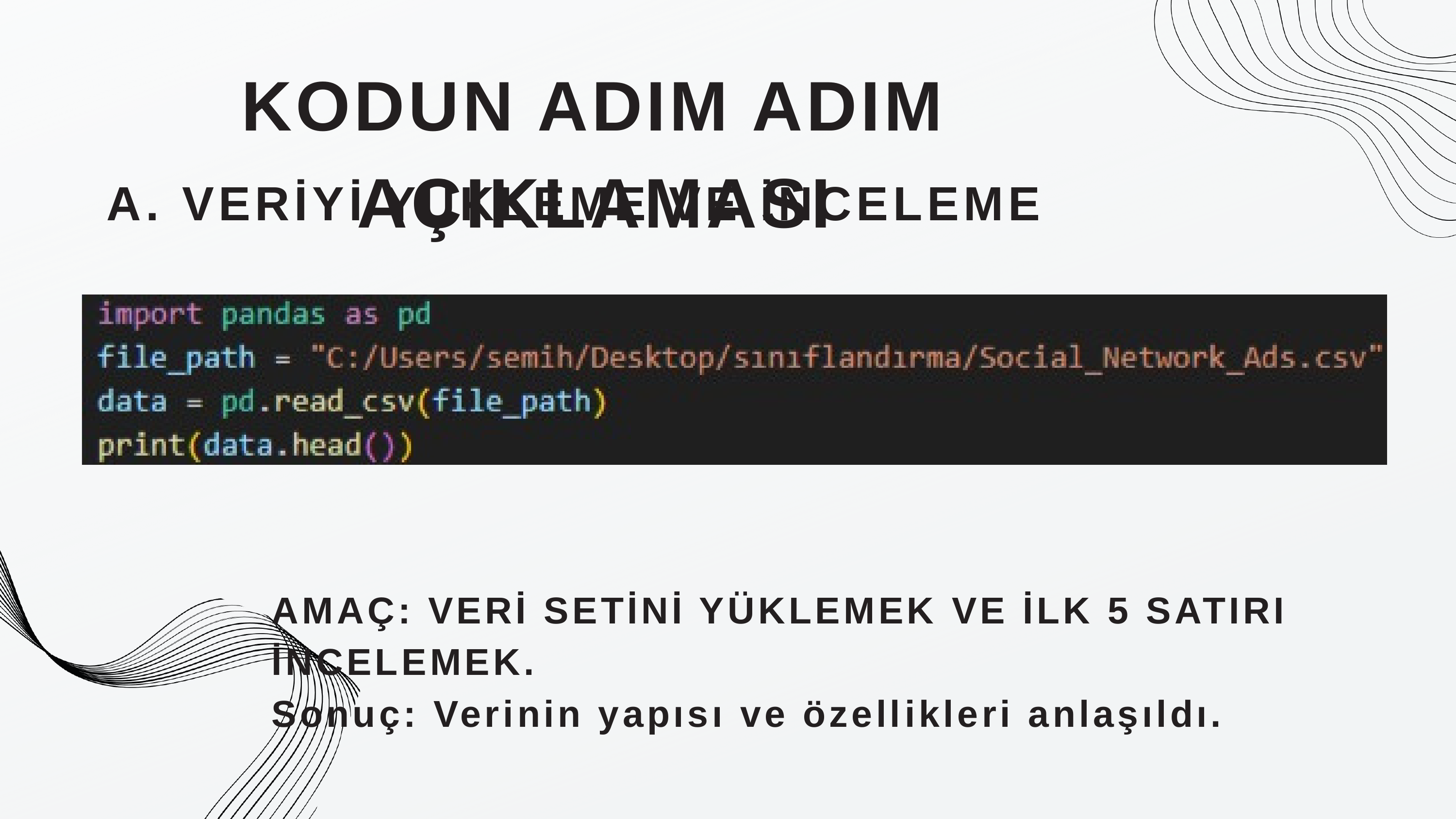

KODUN ADIM ADIM AÇIKLAMASI

A. VERİYİ YÜKLEME VE İNCELEME

AMAÇ: VERİ SETİNİ YÜKLEMEK VE İLK 5 SATIRI İNCELEMEK.
Sonuç: Verinin yapısı ve özellikleri anlaşıldı.